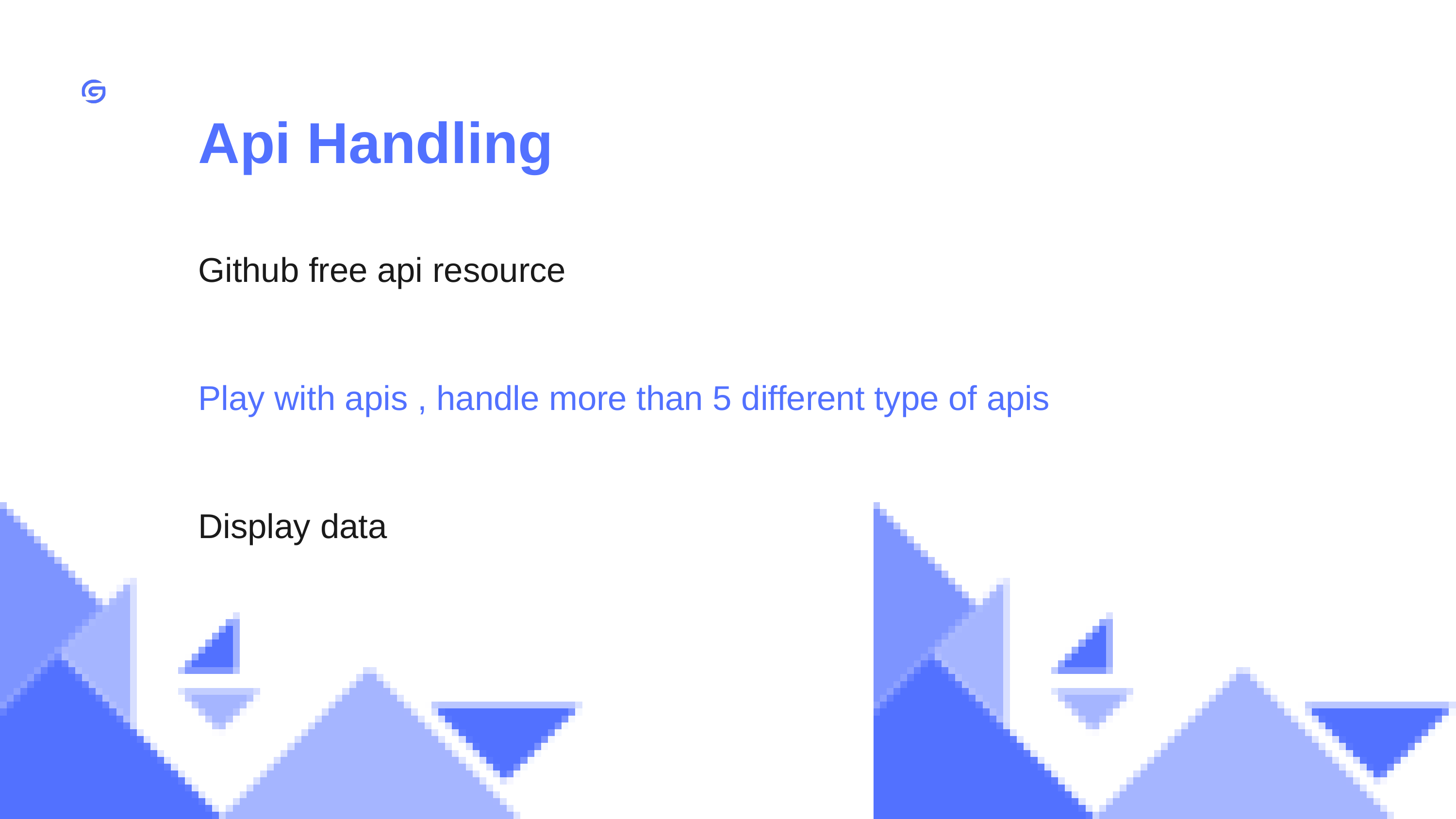

Api Handling
Github free api resource
Play with apis , handle more than 5 different type of apis
Display data